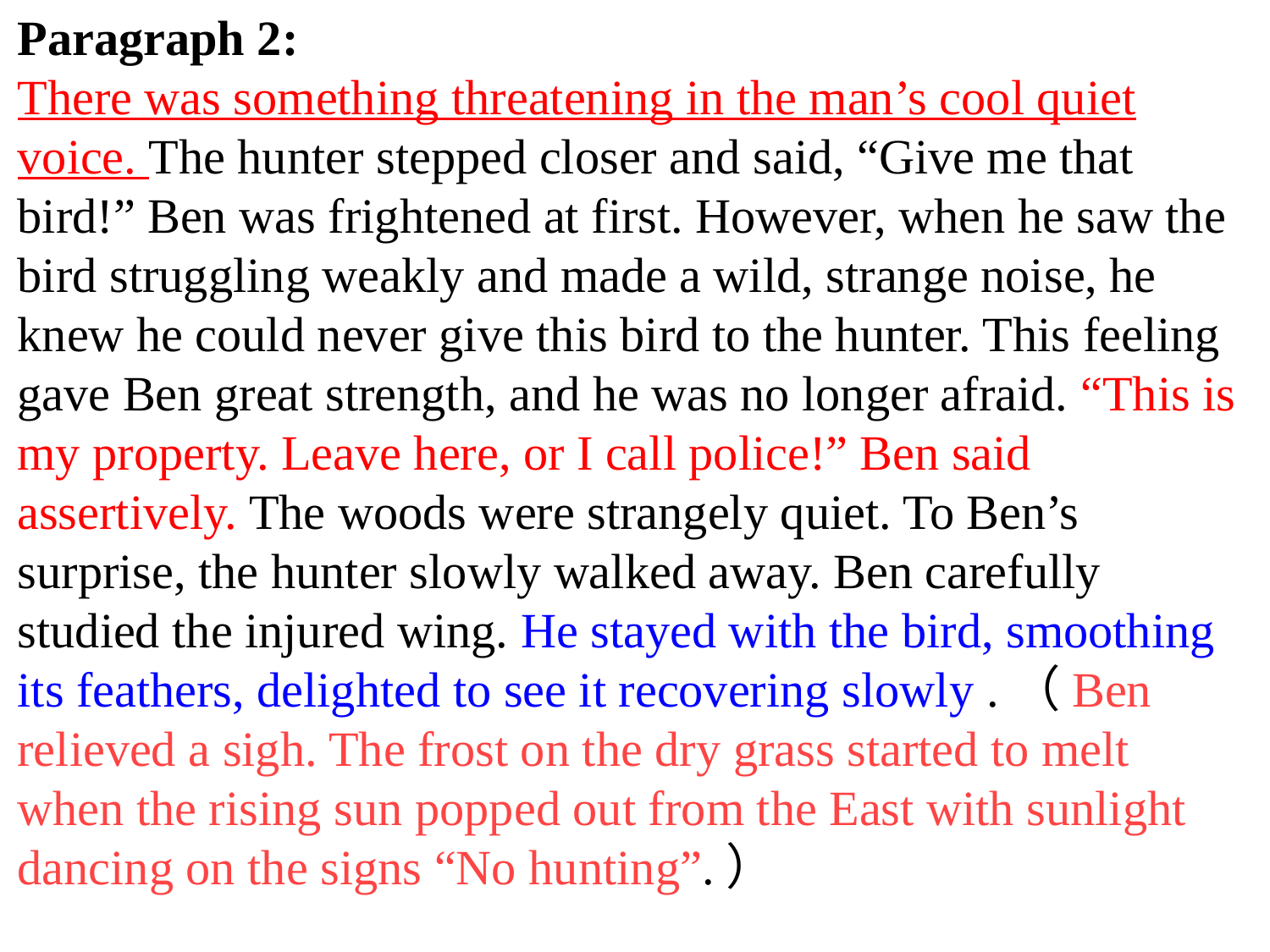

Paragraph 2:
There was something threatening in the man’s cool quiet voice. The hunter stepped closer and said, “Give me that bird!” Ben was frightened at first. However, when he saw the bird struggling weakly and made a wild, strange noise, he knew he could never give this bird to the hunter. This feeling gave Ben great strength, and he was no longer afraid. “This is my property. Leave here, or I call police!” Ben said assertively. The woods were strangely quiet. To Ben’s surprise, the hunter slowly walked away. Ben carefully studied the injured wing. He stayed with the bird, smoothing its feathers, delighted to see it recovering slowly .（Ben relieved a sigh. The frost on the dry grass started to melt when the rising sun popped out from the East with sunlight dancing on the signs “No hunting”.）